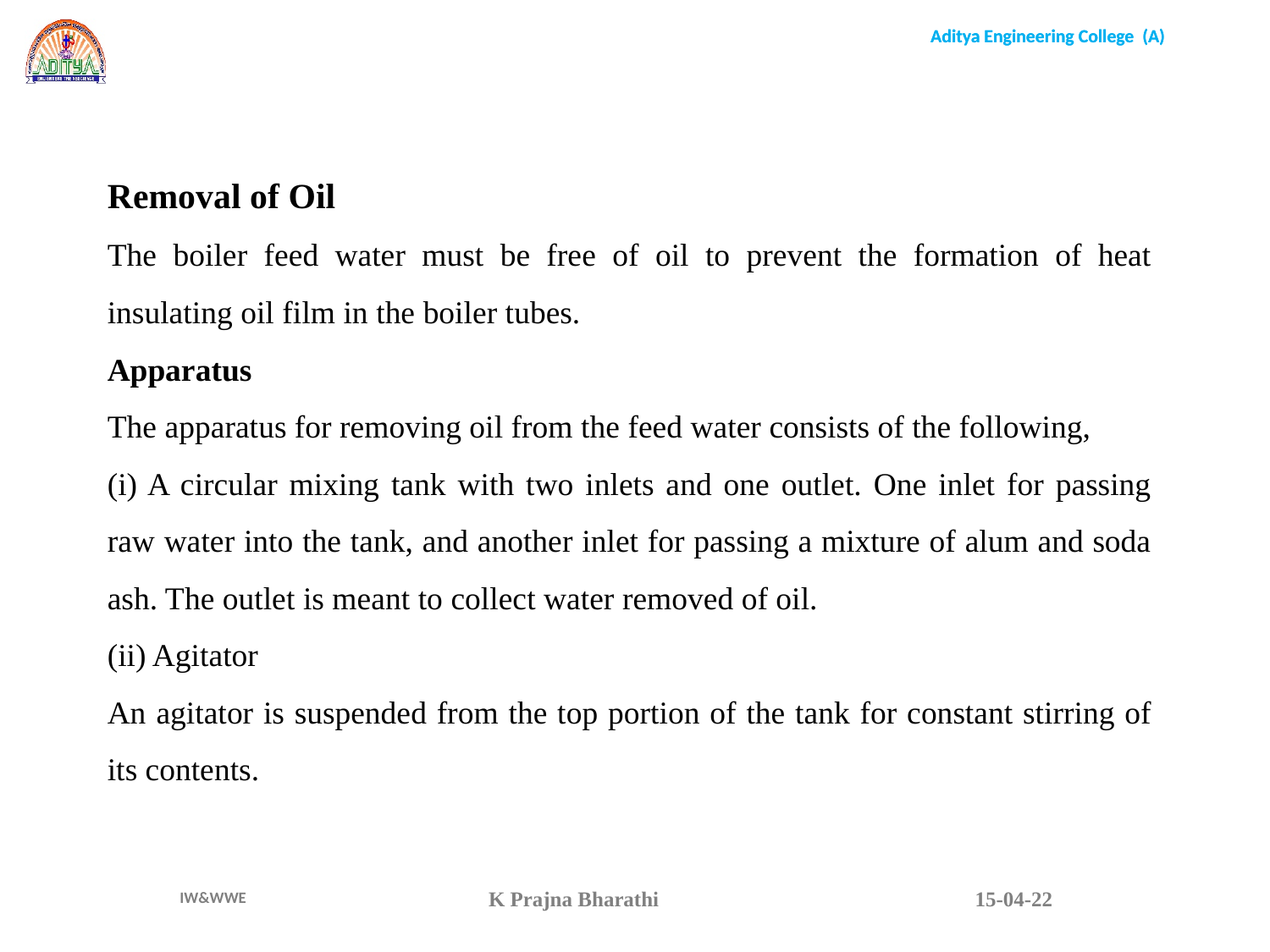

Removal of Oil
The boiler feed water must be free of oil to prevent the formation of heat insulating oil film in the boiler tubes.
Apparatus
The apparatus for removing oil from the feed water consists of the following,
(i) A circular mixing tank with two inlets and one outlet. One inlet for passing raw water into the tank, and another inlet for passing a mixture of alum and soda ash. The outlet is meant to collect water removed of oil.
(ii) Agitator
An agitator is suspended from the top portion of the tank for constant stirring of its contents.

K Prajna Bharathi
15-04-22